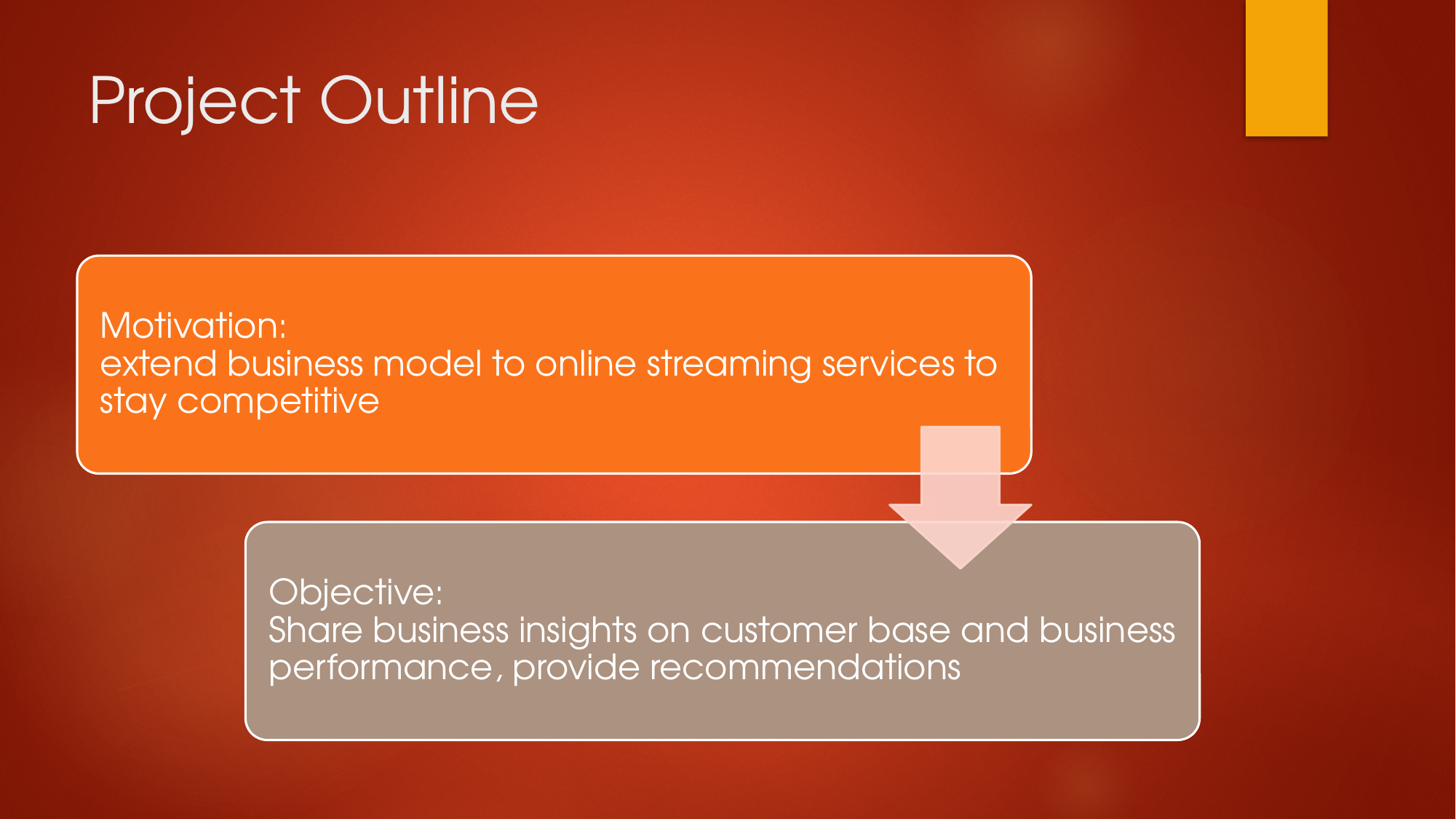

# Project Outline
Motivation:
extend business model to online streaming services to stay competitive
Objective:
Share business insights on customer base and business performance, provide recommendations